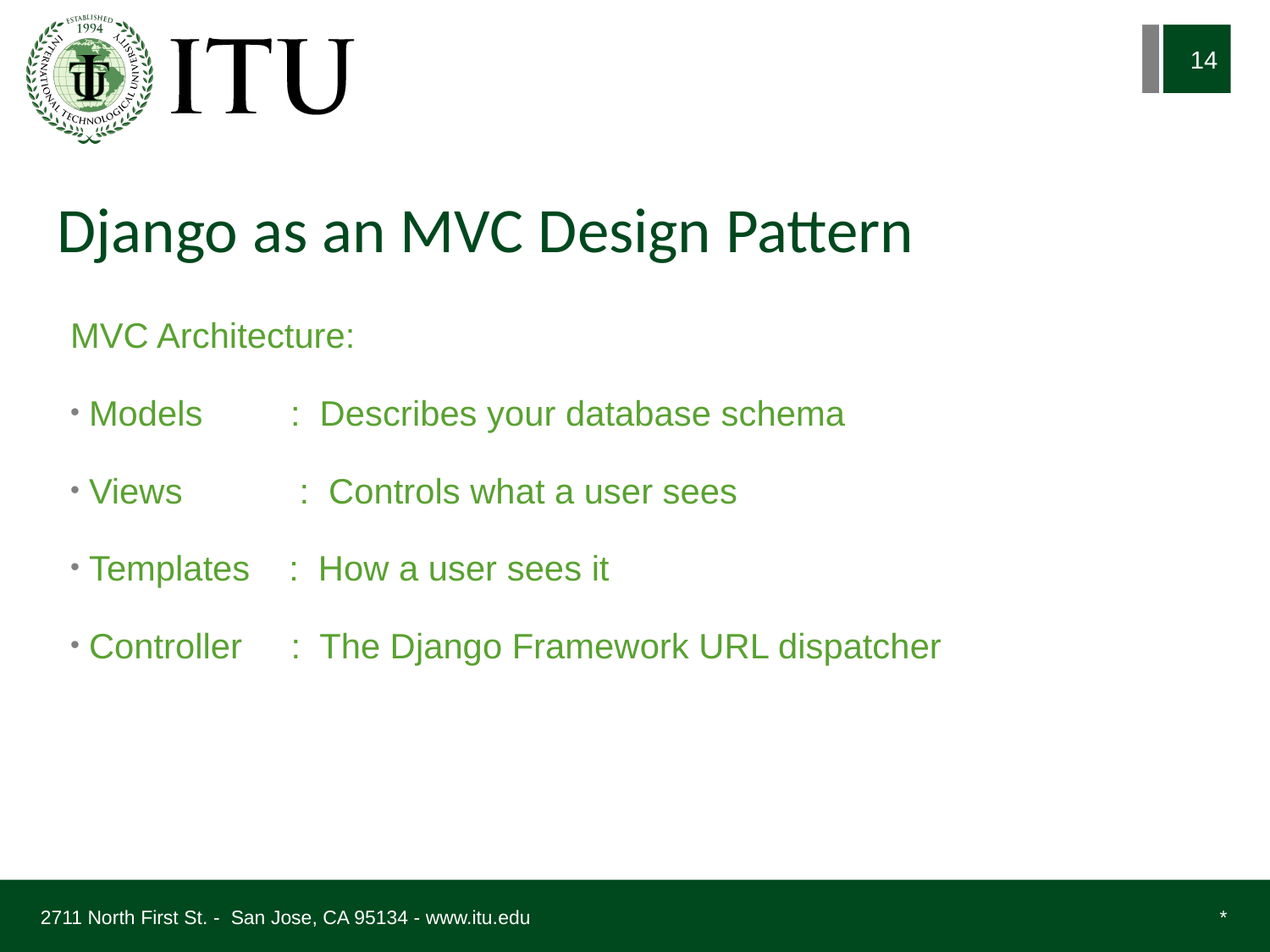

14
# Django as an MVC Design Pattern
MVC Architecture:
Models         :  Describes your database schema
Views            :  Controls what a user sees
Templates    :  How a user sees it
Controller     :  The Django Framework URL dispatcher
2711 North First St. -  San Jose, CA 95134 - www.itu.edu
*